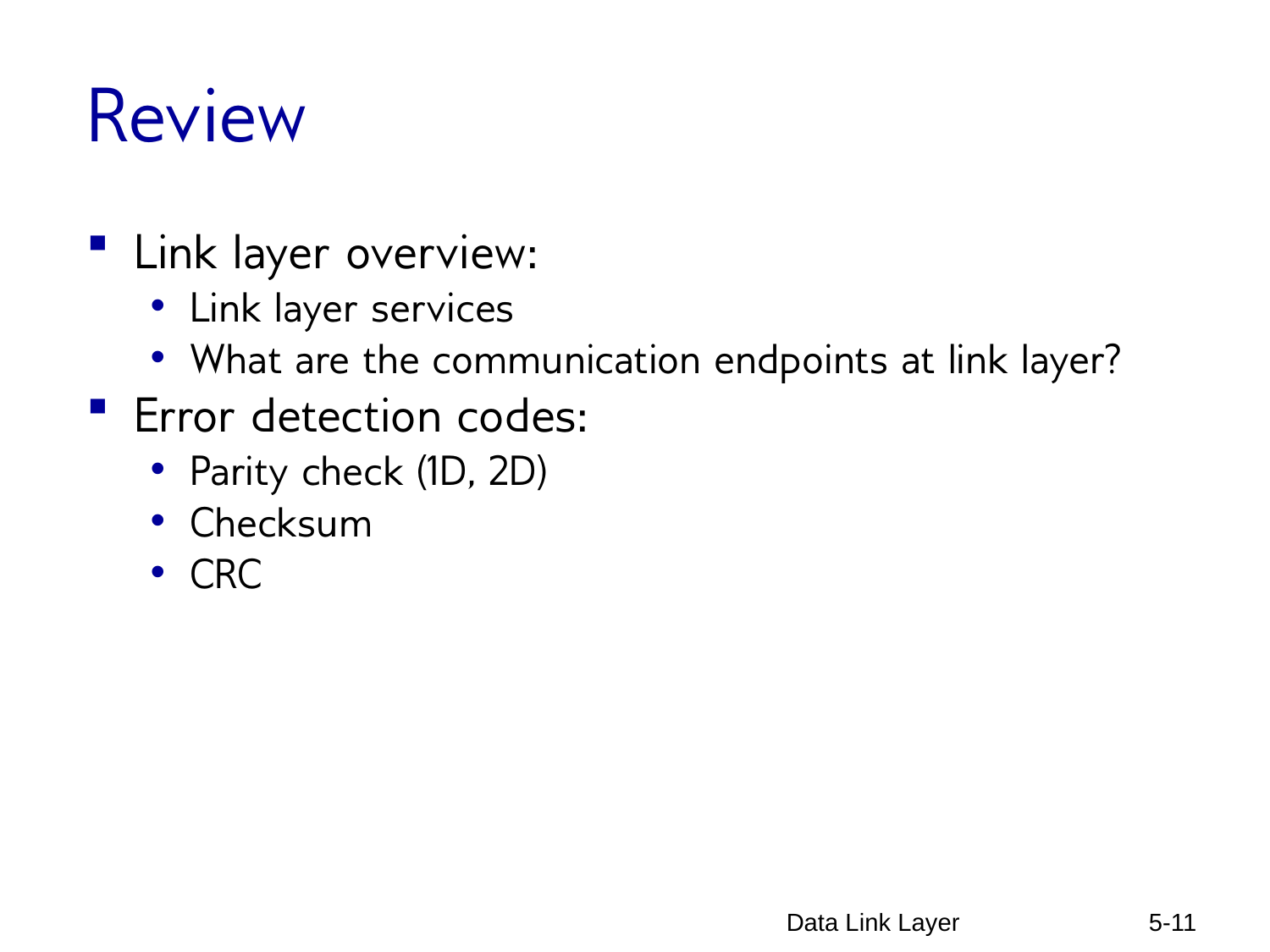

# Review
Link layer overview:
Link layer services
What are the communication endpoints at link layer?
Error detection codes:
Parity check (1D, 2D)
Checksum
CRC
Data Link Layer
5-11